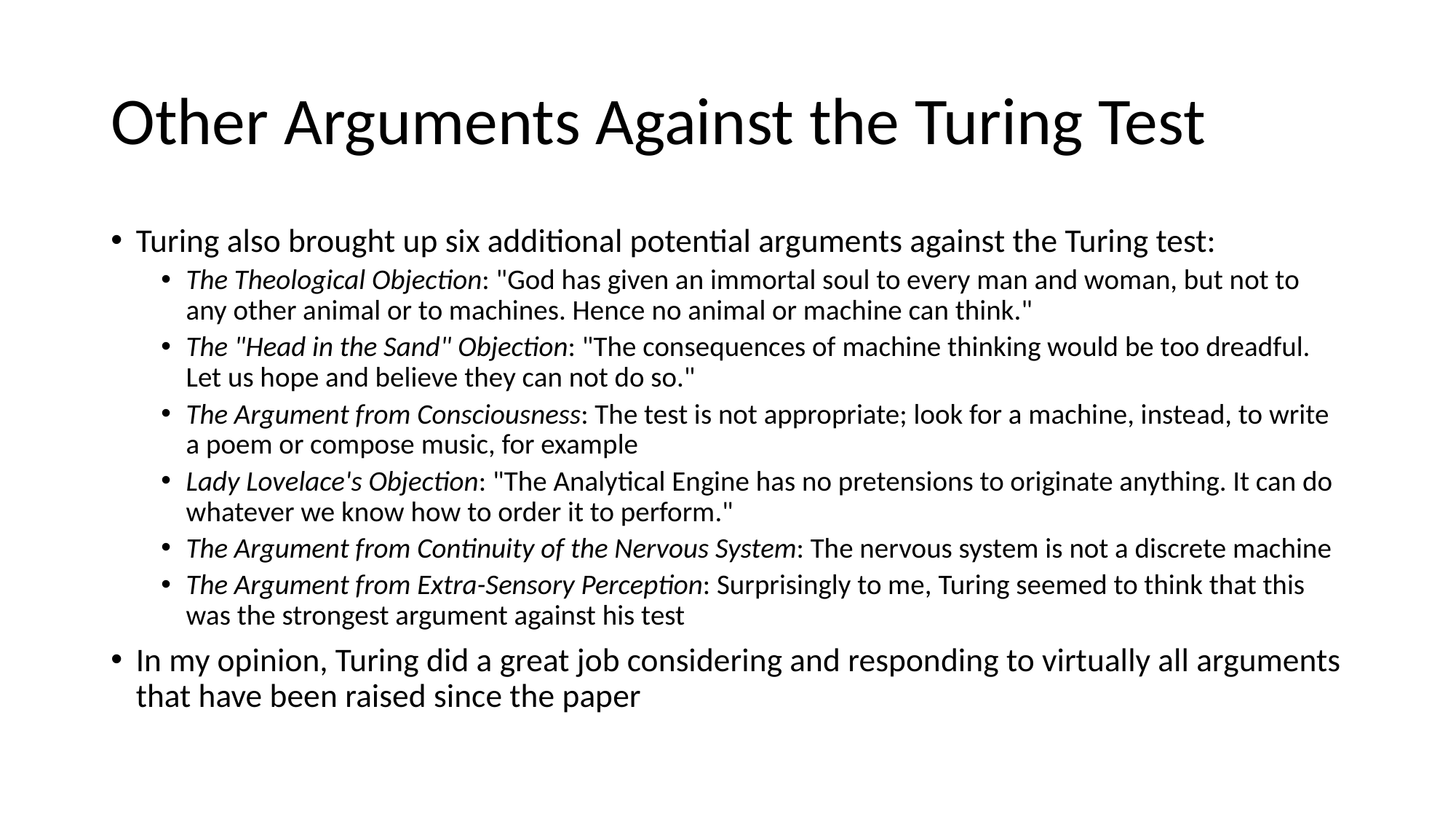

# Other Arguments Against the Turing Test
Turing also brought up six additional potential arguments against the Turing test:
The Theological Objection: "God has given an immortal soul to every man and woman, but not to any other animal or to machines. Hence no animal or machine can think."
The "Head in the Sand" Objection: "The consequences of machine thinking would be too dreadful. Let us hope and believe they can not do so."
The Argument from Consciousness: The test is not appropriate; look for a machine, instead, to write a poem or compose music, for example
Lady Lovelace's Objection: "The Analytical Engine has no pretensions to originate anything. It can do whatever we know how to order it to perform."
The Argument from Continuity of the Nervous System: The nervous system is not a discrete machine
The Argument from Extra-Sensory Perception: Surprisingly to me, Turing seemed to think that this was the strongest argument against his test
In my opinion, Turing did a great job considering and responding to virtually all arguments that have been raised since the paper